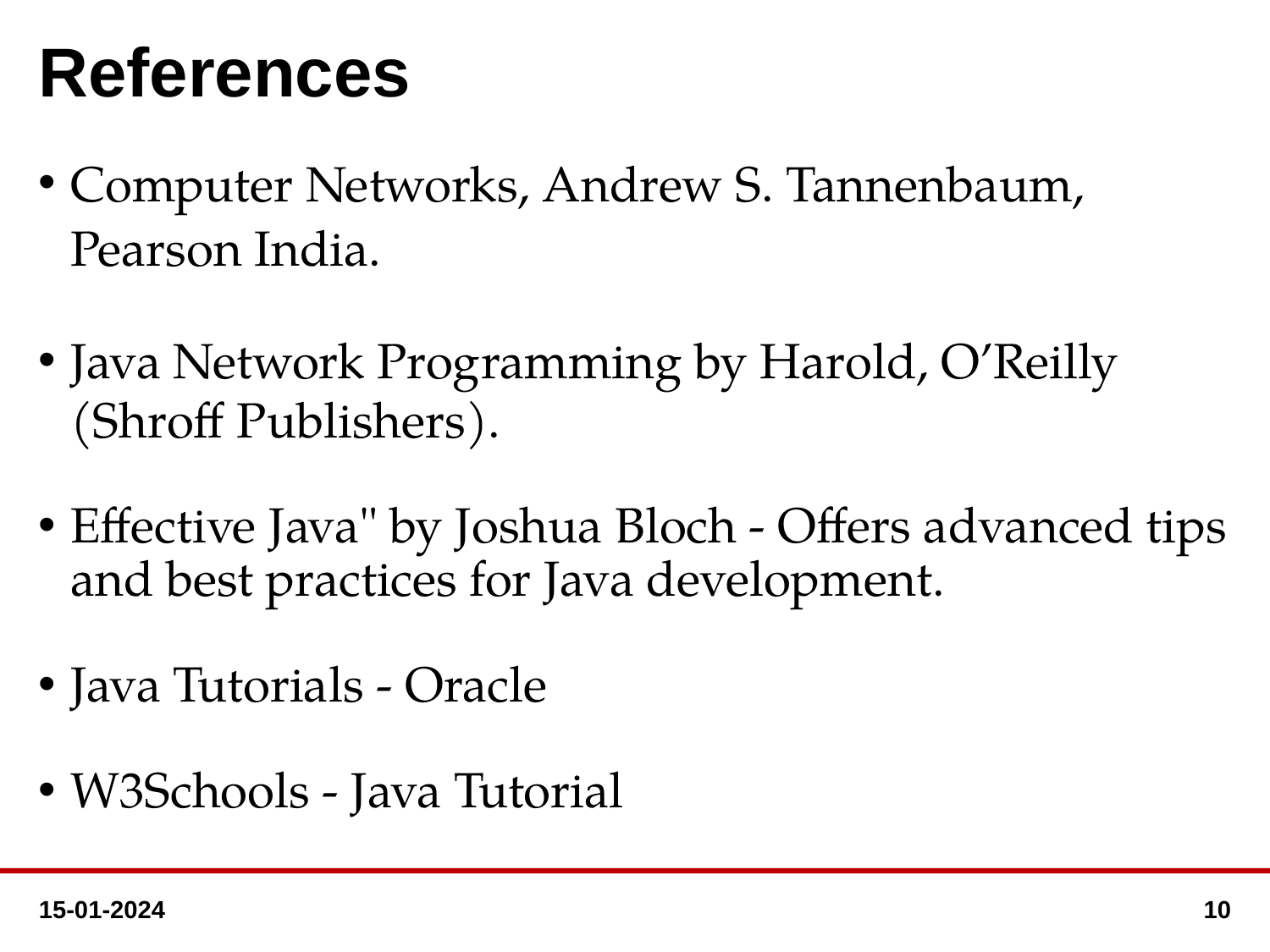

References
Computer Networks, Andrew S. Tannenbaum, Pearson India.
Java Network Programming by Harold, O’Reilly (Shroff Publishers).
Effective Java" by Joshua Bloch - Offers advanced tips and best practices for Java development.
Java Tutorials - Oracle
W3Schools - Java Tutorial
15-01-2024

10